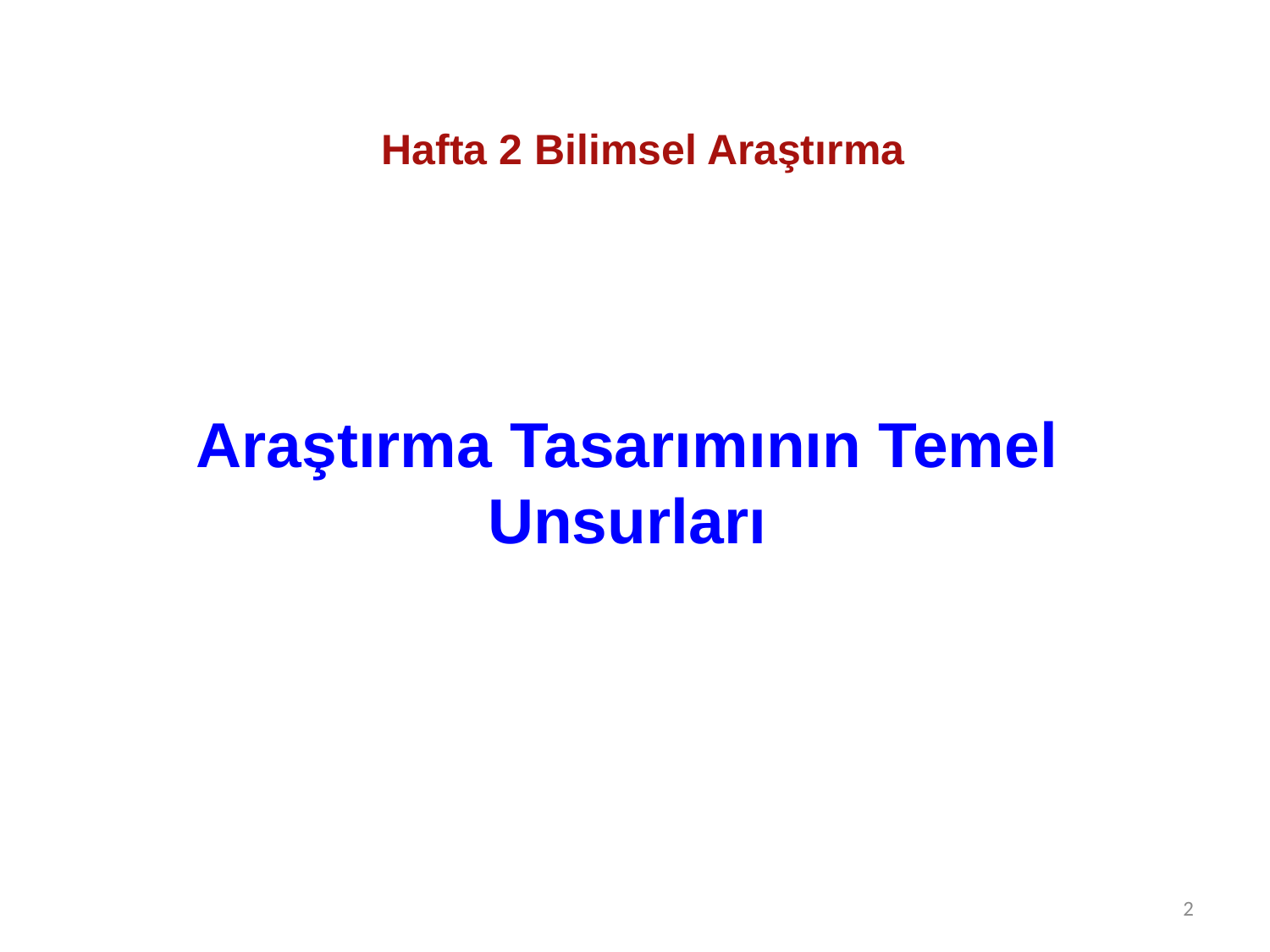

Hafta 2 Bilimsel Araştırma

# Araştırma Tasarımının Temel Unsurları

2